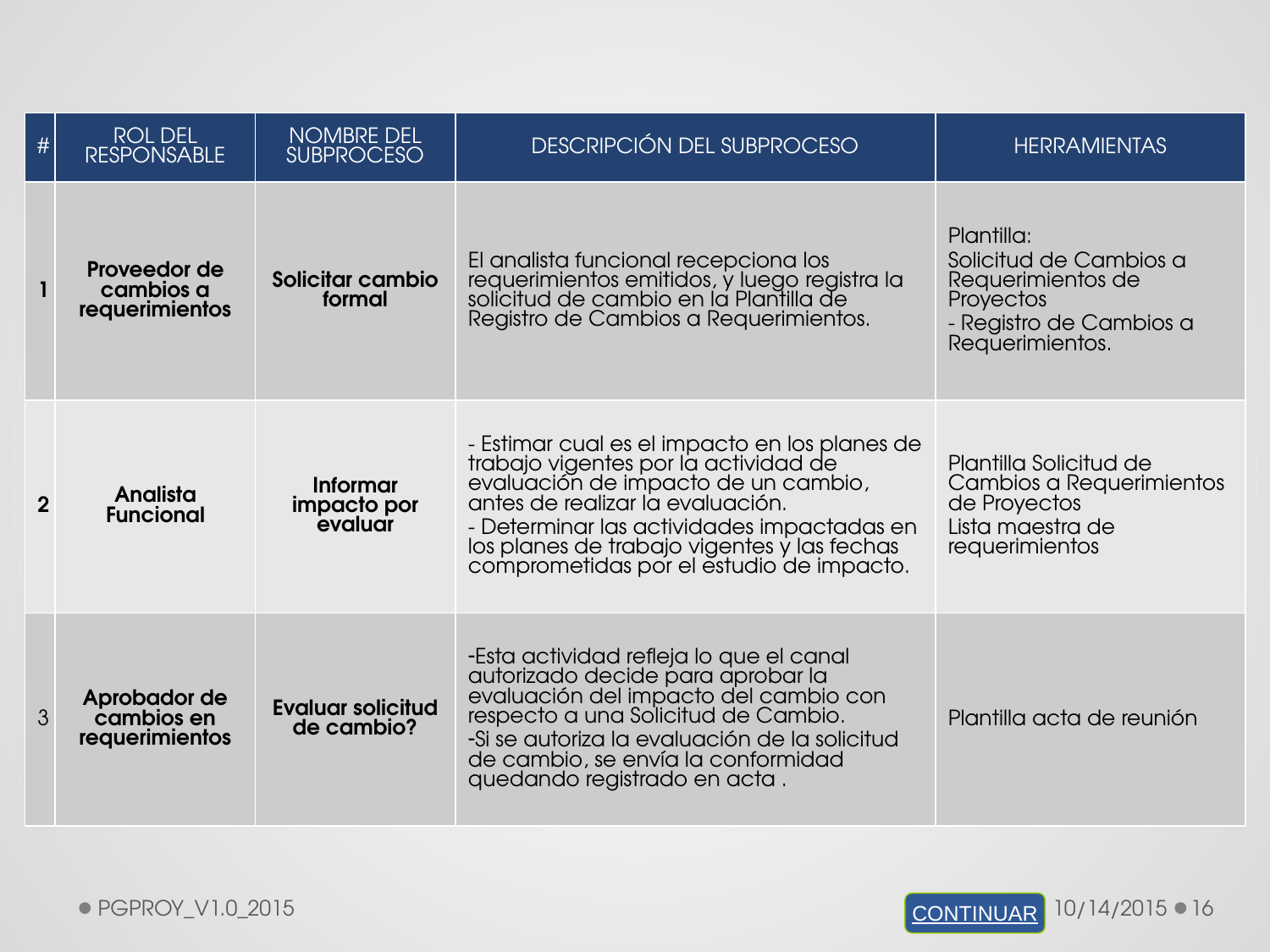

| # | ROL DEL RESPONSABLE | NOMBRE DEL SUBPROCESO | DESCRIPCIÓN DEL SUBPROCESO | HERRAMIENTAS |
| --- | --- | --- | --- | --- |
| 1 | Proveedor de cambios a requerimientos | Solicitar cambio formal | El analista funcional recepciona los requerimientos emitidos, y luego registra la solicitud de cambio en la Plantilla de Registro de Cambios a Requerimientos. | Plantilla: Solicitud de Cambios a Requerimientos de Proyectos - Registro de Cambios a Requerimientos. |
| 2 | Analista Funcional | Informar impacto por evaluar | - Estimar cual es el impacto en los planes de trabajo vigentes por la actividad de evaluación de impacto de un cambio, antes de realizar la evaluación. - Determinar las actividades impactadas en los planes de trabajo vigentes y las fechas comprometidas por el estudio de impacto. | Plantilla Solicitud de Cambios a Requerimientos de Proyectos Lista maestra de requerimientos |
| 3 | Aprobador de cambios en requerimientos | Evaluar solicitud de cambio? | Esta actividad refleja lo que el canal autorizado decide para aprobar la evaluación del impacto del cambio con respecto a una Solicitud de Cambio. Si se autoriza la evaluación de la solicitud de cambio, se envía la conformidad quedando registrado en acta . | Plantilla acta de reunión |
PGPROY_V1.0_2015
10/14/2015
16
CONTINUAR